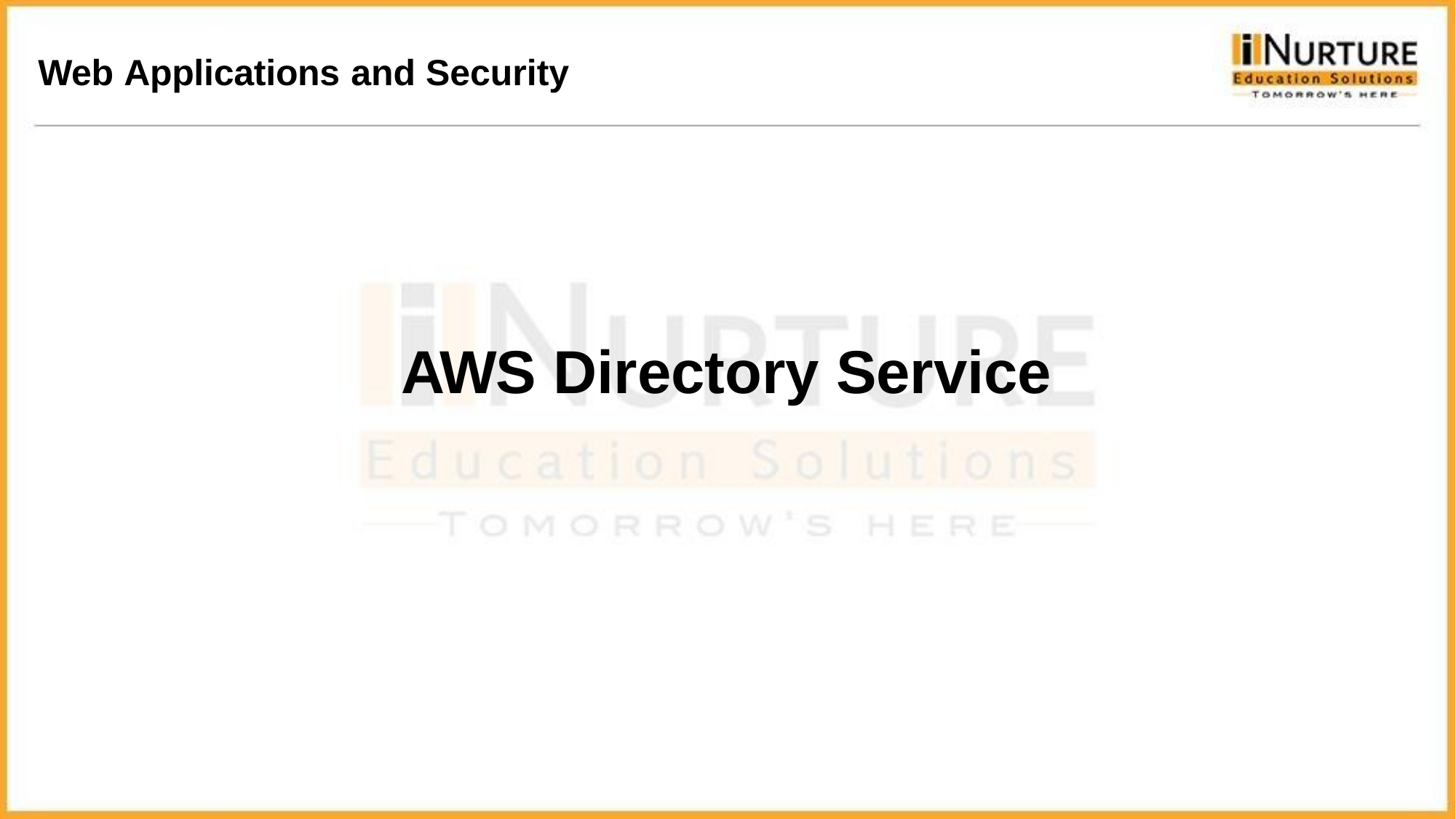

Web Applications and Security
AWS Directory Service